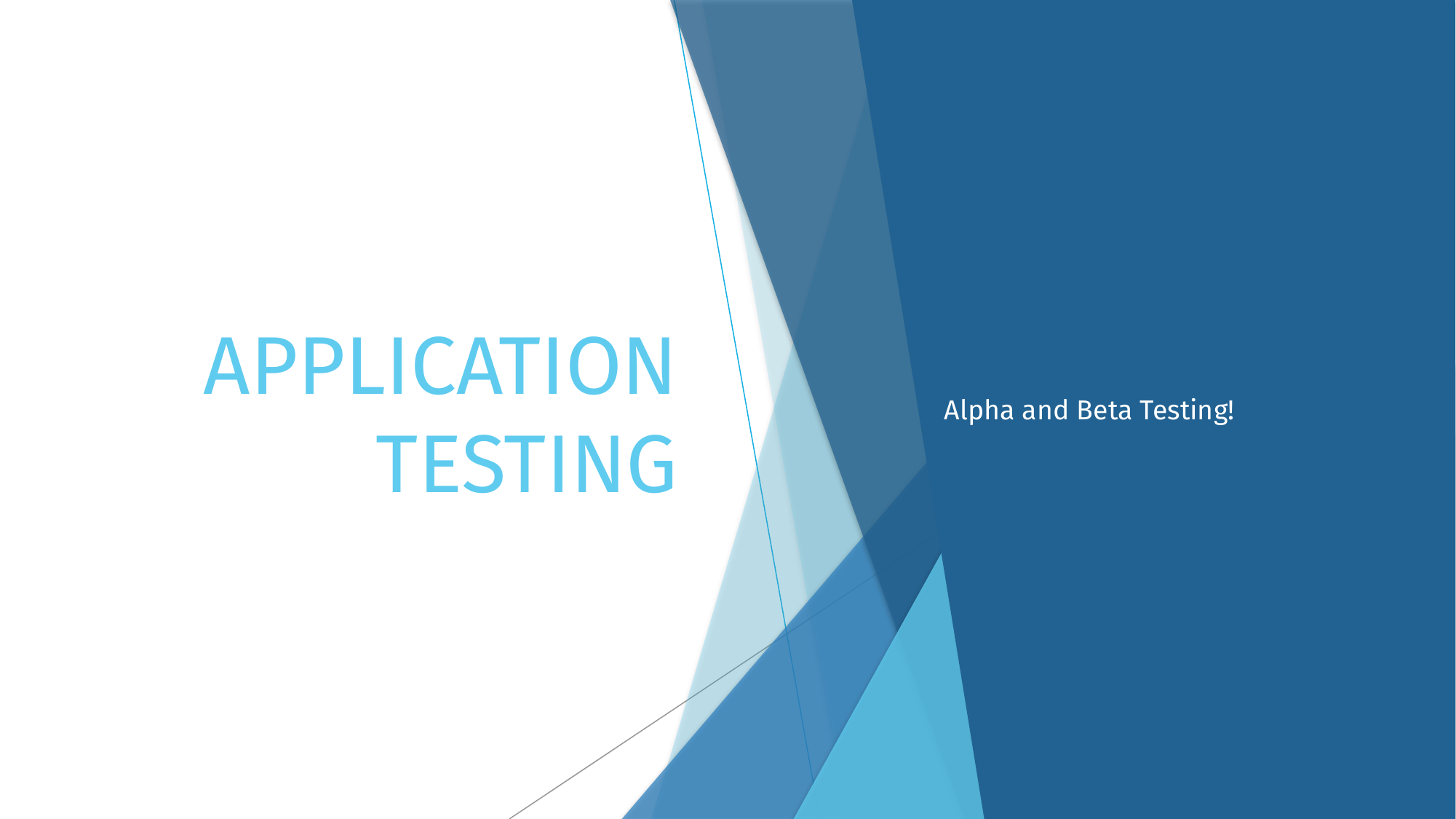

# APPLICATION TESTING
Alpha and Beta Testing!